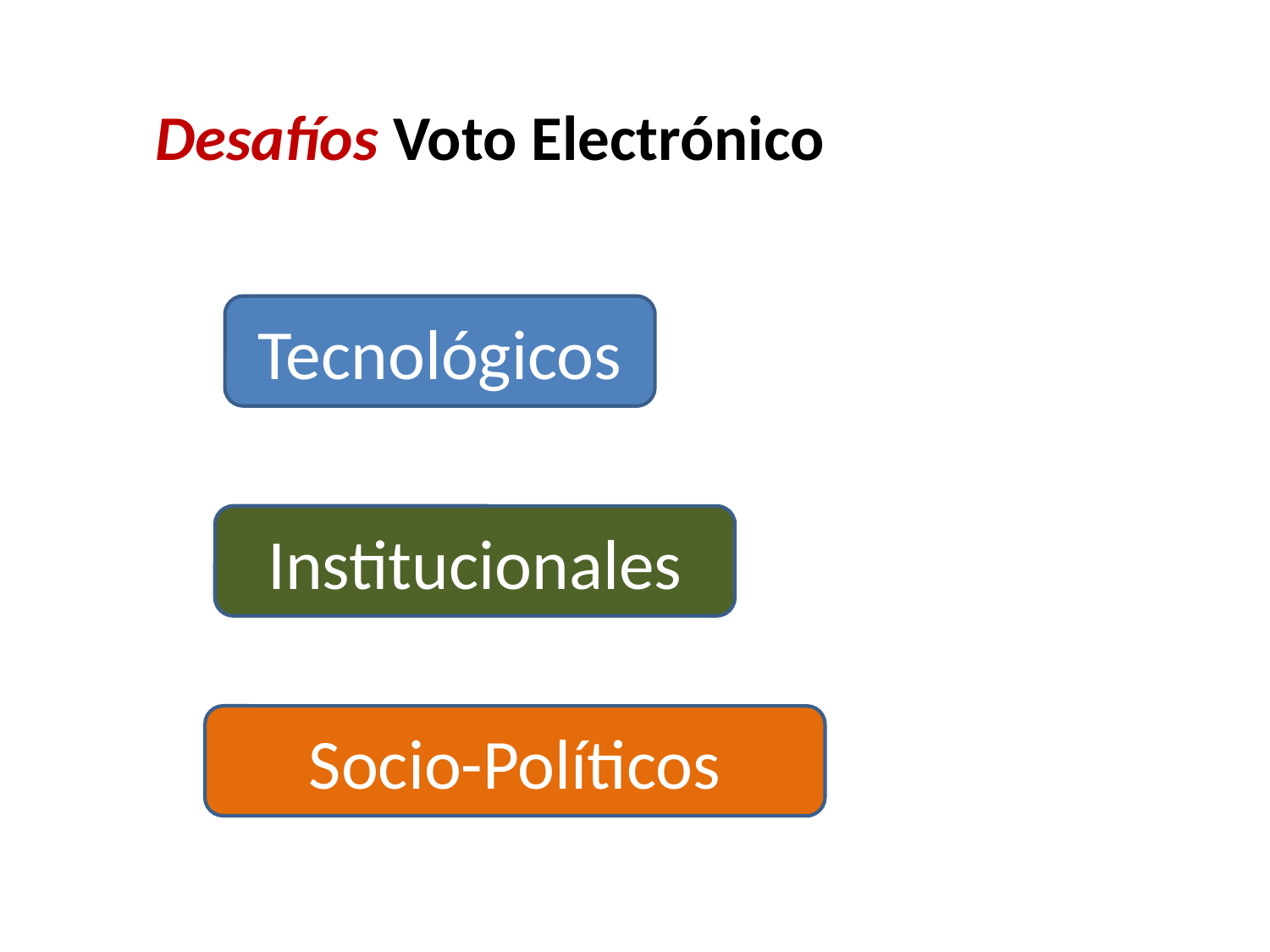

# Desafíos Voto Electrónico
Tecnológicos
Institucionales
Socio-Políticos